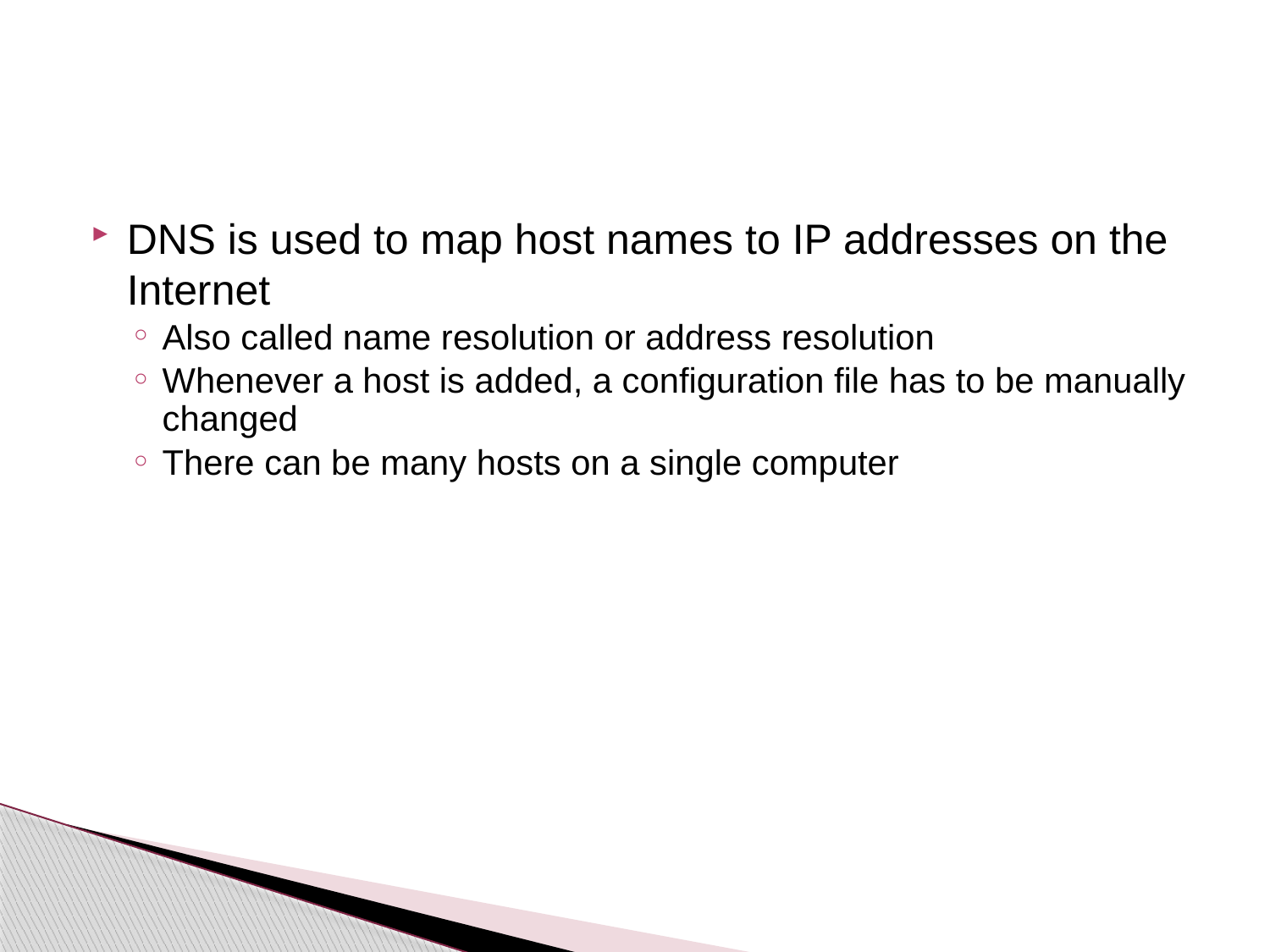

#
DNS is used to map host names to IP addresses on the Internet
Also called name resolution or address resolution
Whenever a host is added, a configuration file has to be manually changed
There can be many hosts on a single computer